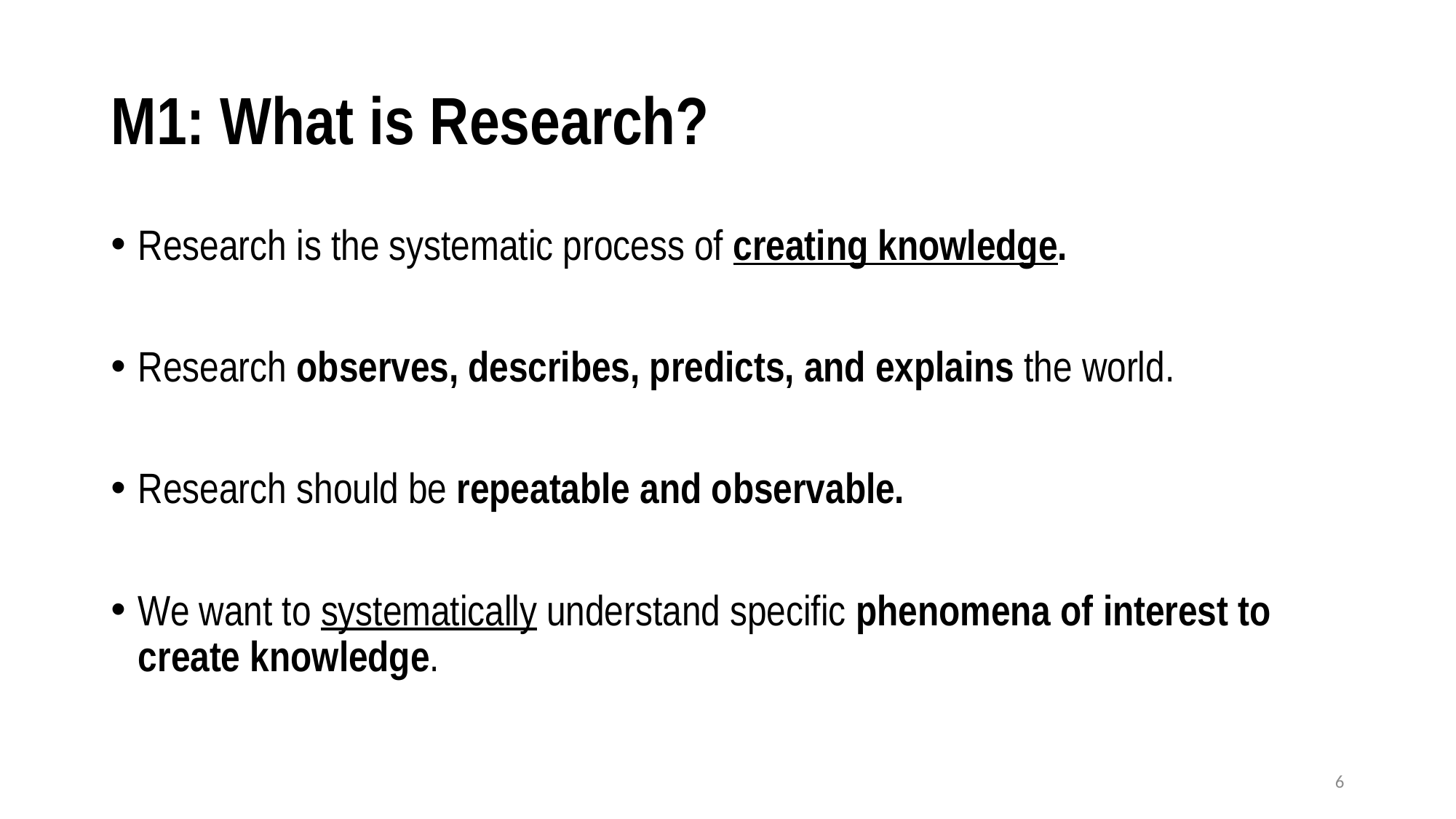

# M1: What is Research?
Research is the systematic process of creating knowledge.

Research observes, describes, predicts, and explains the world.

Research should be repeatable and observable.

We want to systematically understand specific phenomena of interest to create knowledge.

6